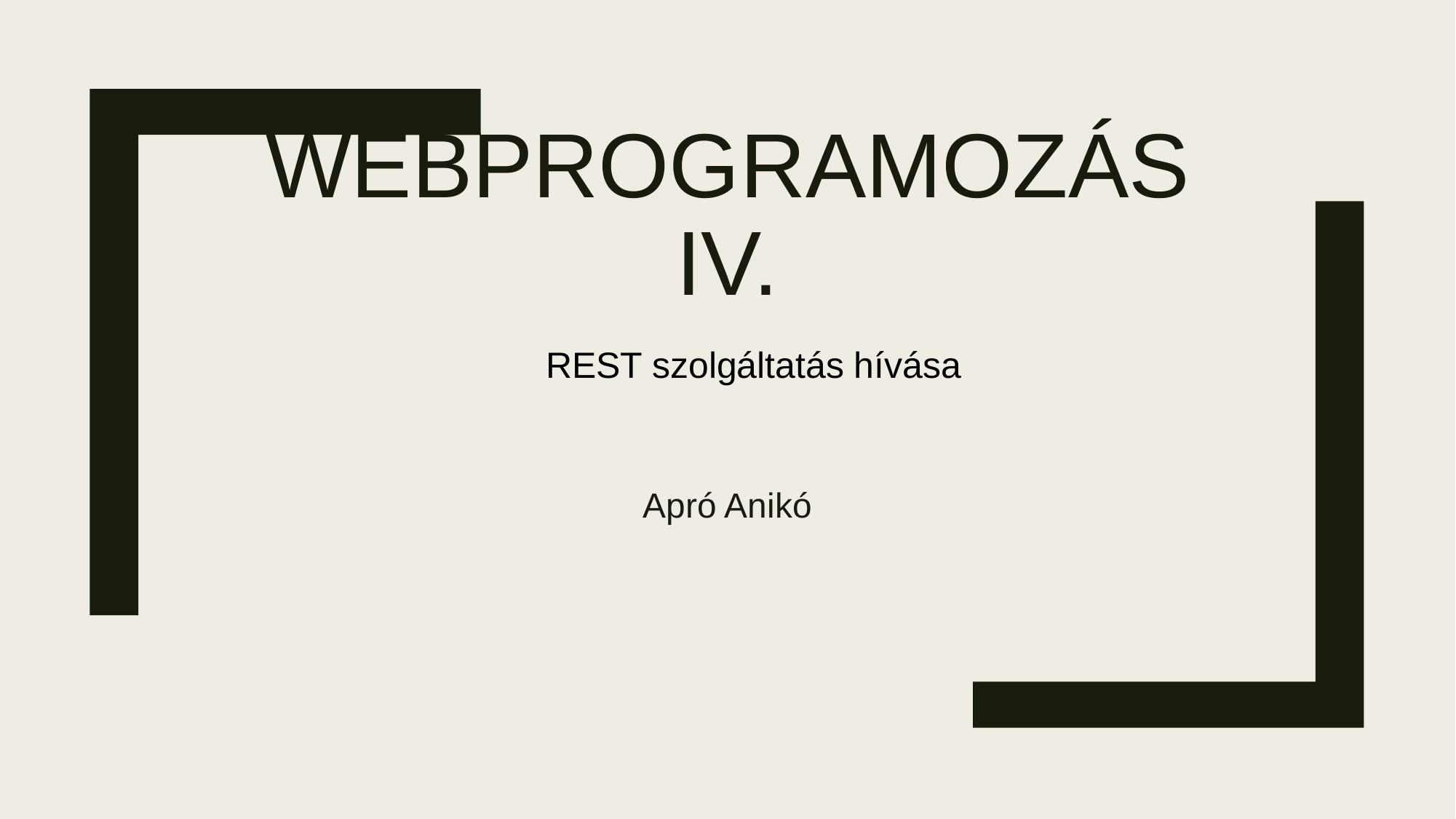

# Webprogramozás iv.
REST szolgáltatás hívása
Apró Anikó